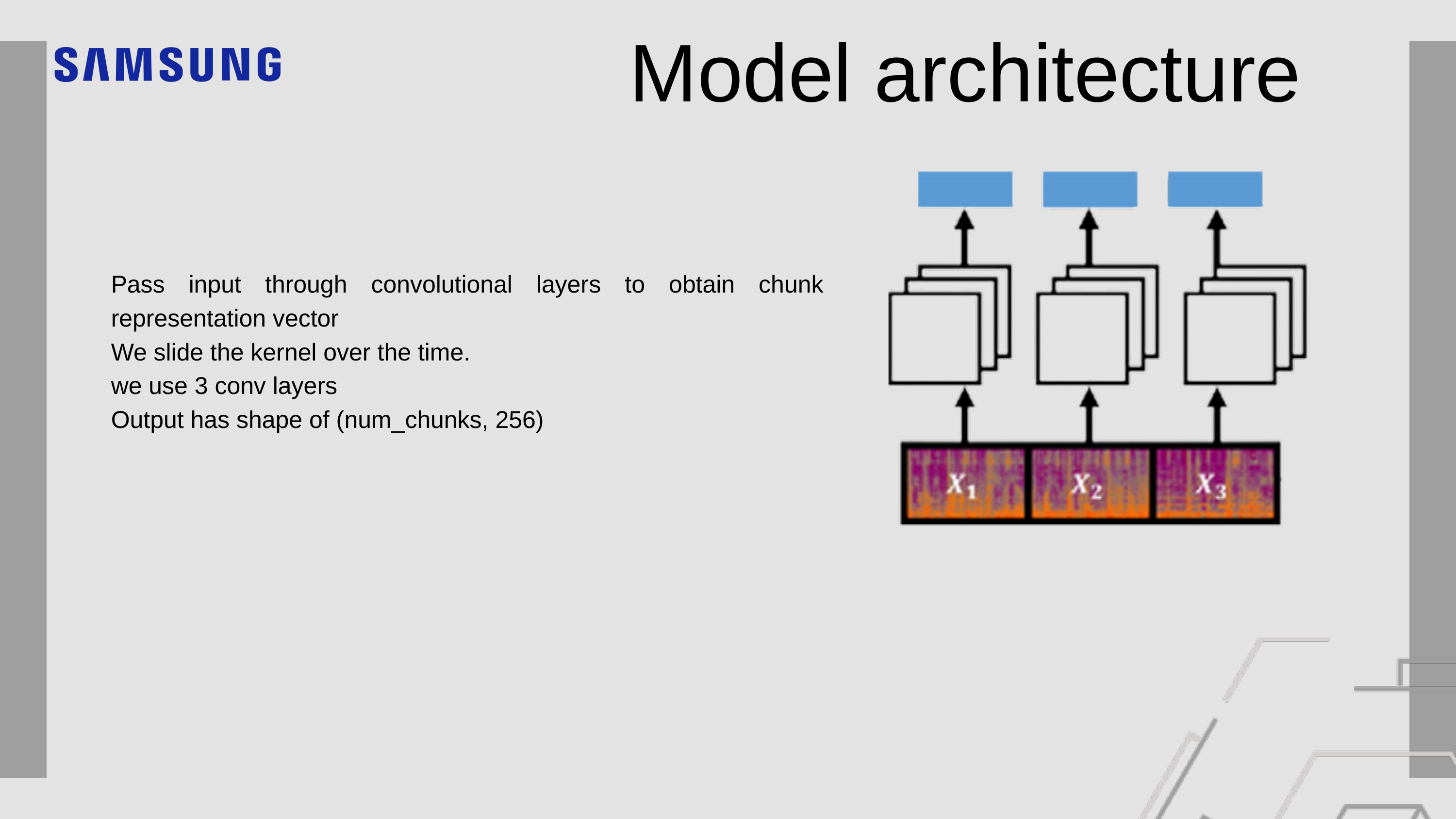

Model architecture

Pass input through convolutional layers to obtain chunk representation vector
We slide the kernel over the time.
we use 3 conv layers
Output has shape of (num_chunks, 256)